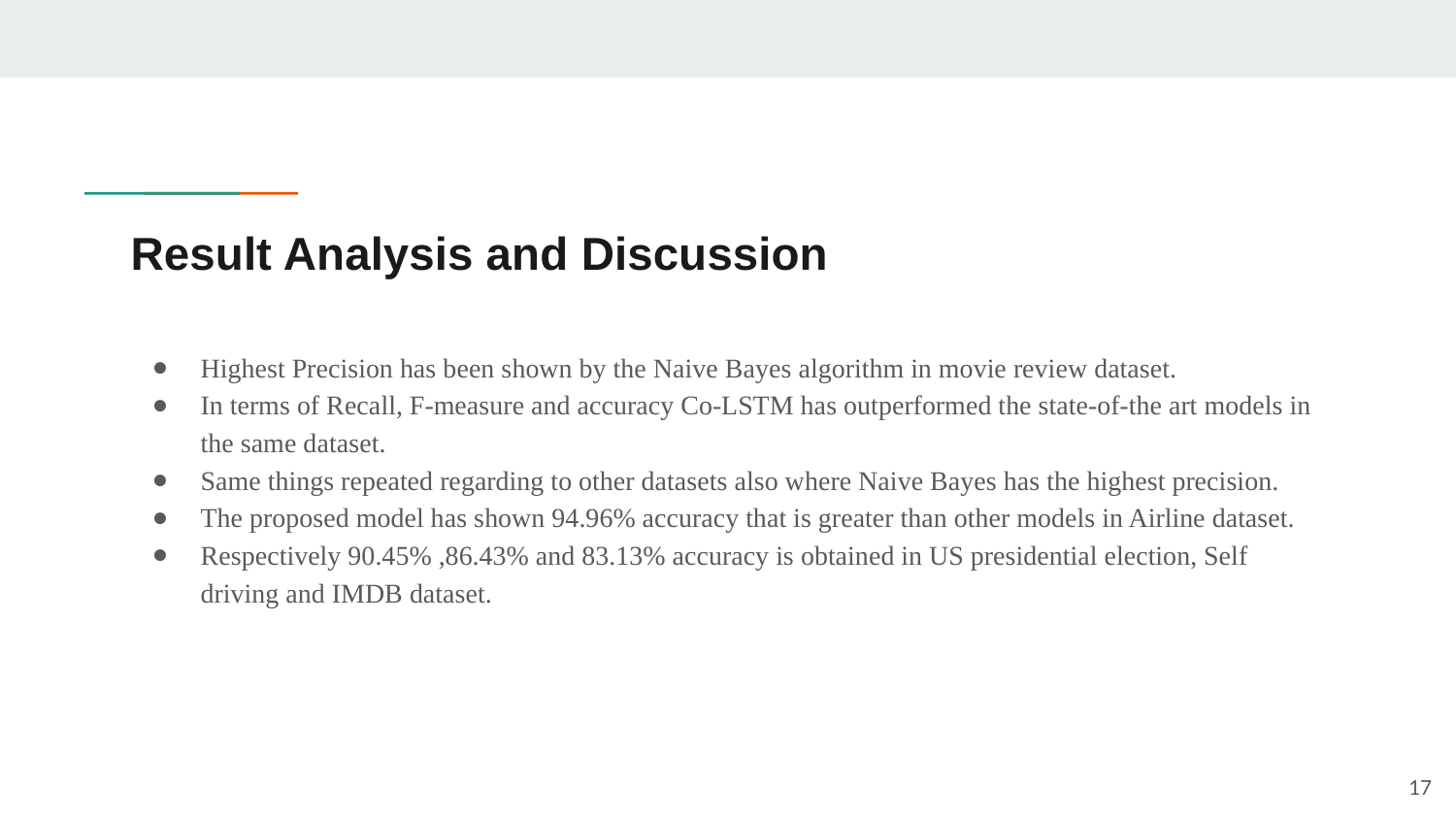

# Result Analysis and Discussion
Highest Precision has been shown by the Naive Bayes algorithm in movie review dataset.
In terms of Recall, F-measure and accuracy Co-LSTM has outperformed the state-of-the art models in the same dataset.
Same things repeated regarding to other datasets also where Naive Bayes has the highest precision.
The proposed model has shown 94.96% accuracy that is greater than other models in Airline dataset.
Respectively 90.45% ,86.43% and 83.13% accuracy is obtained in US presidential election, Self driving and IMDB dataset.
17